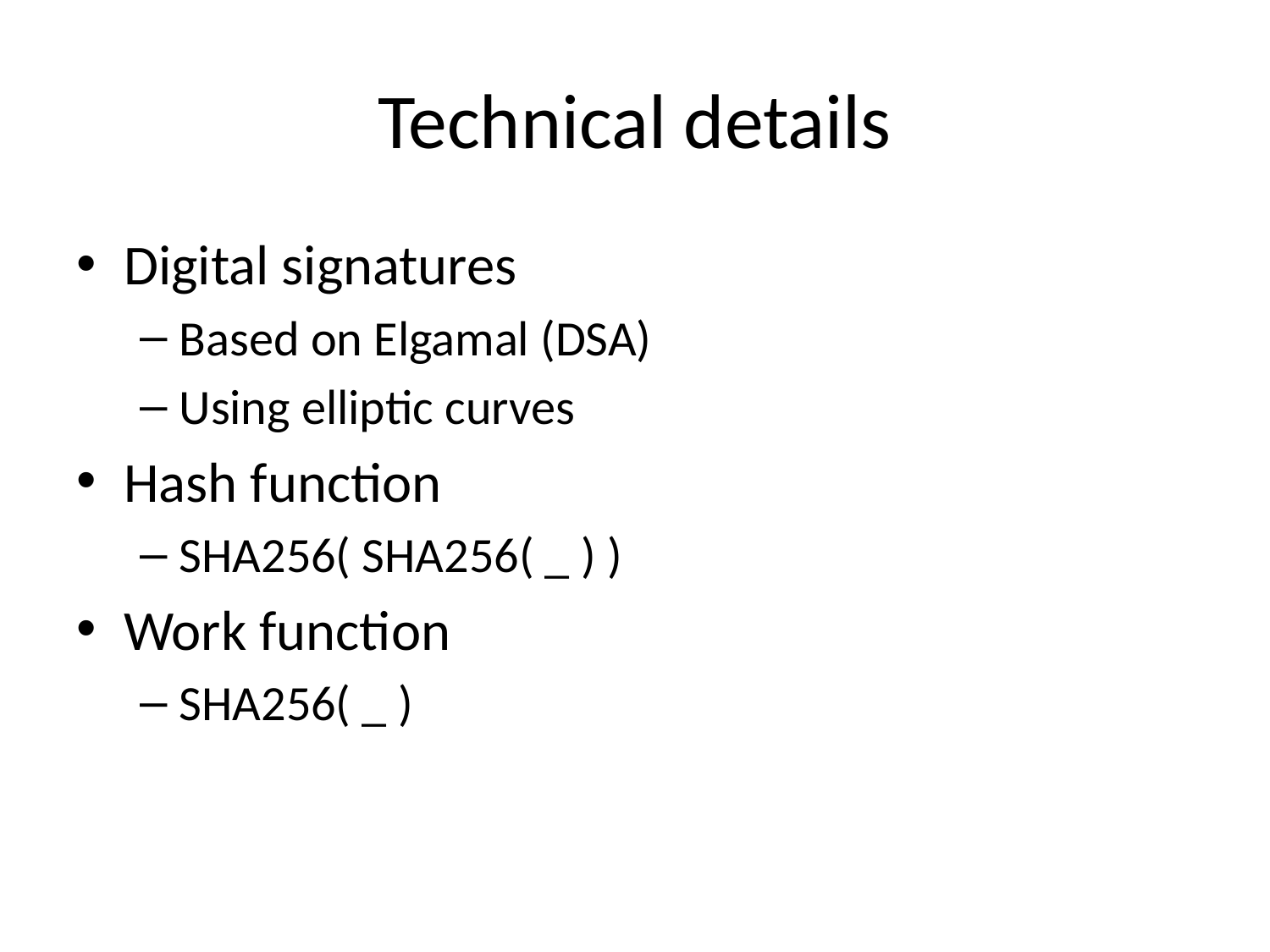

# Technical details
Digital signatures
Based on Elgamal (DSA)
Using elliptic curves
Hash function
SHA256( SHA256( _ ) )
Work function
SHA256( _ )